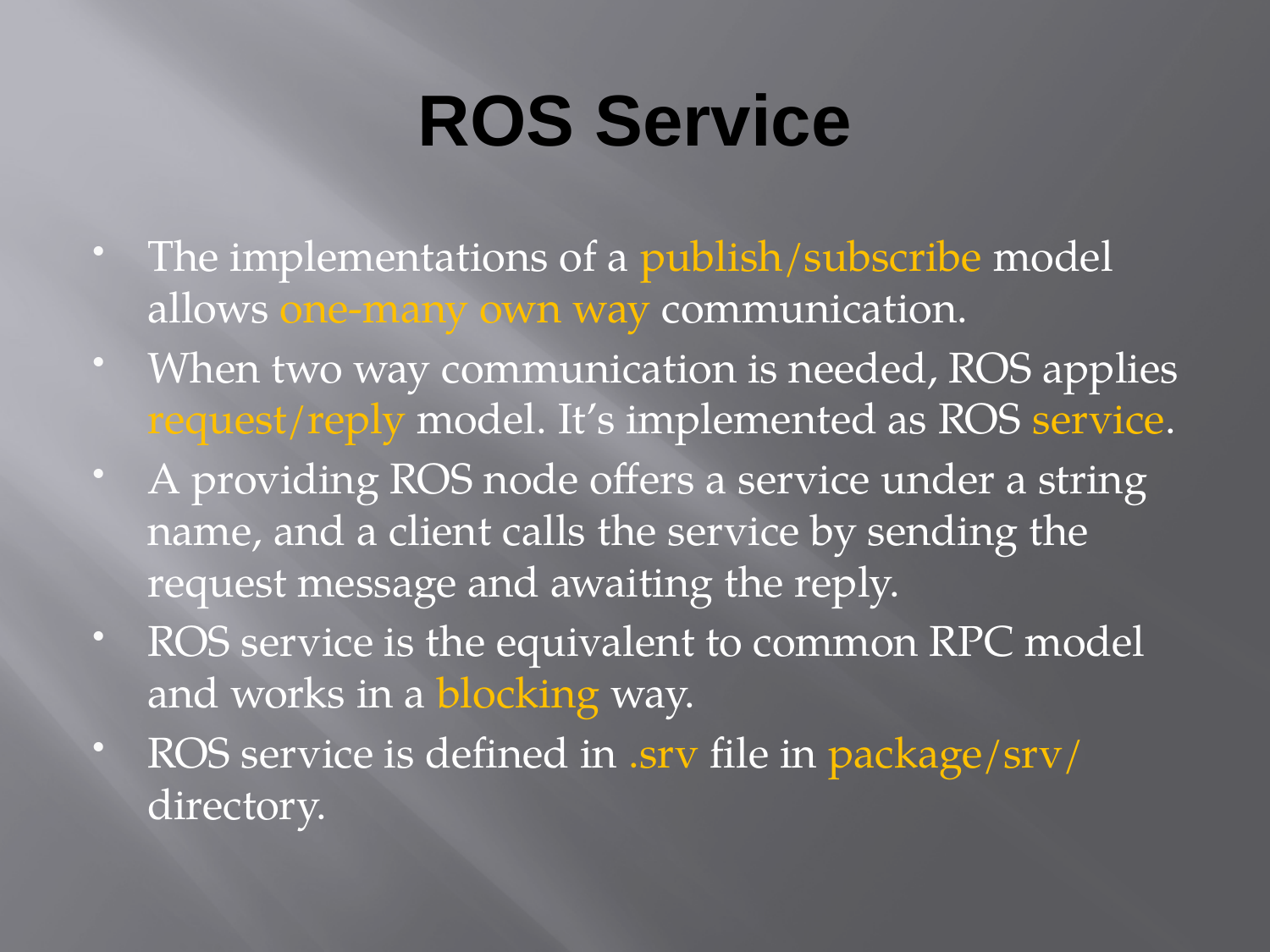

# ROS Service
The implementations of a publish/subscribe model allows one-many own way communication.
When two way communication is needed, ROS applies request/reply model. It’s implemented as ROS service.
A providing ROS node offers a service under a string name, and a client calls the service by sending the request message and awaiting the reply.
ROS service is the equivalent to common RPC model and works in a blocking way.
ROS service is defined in .srv file in package/srv/ directory.